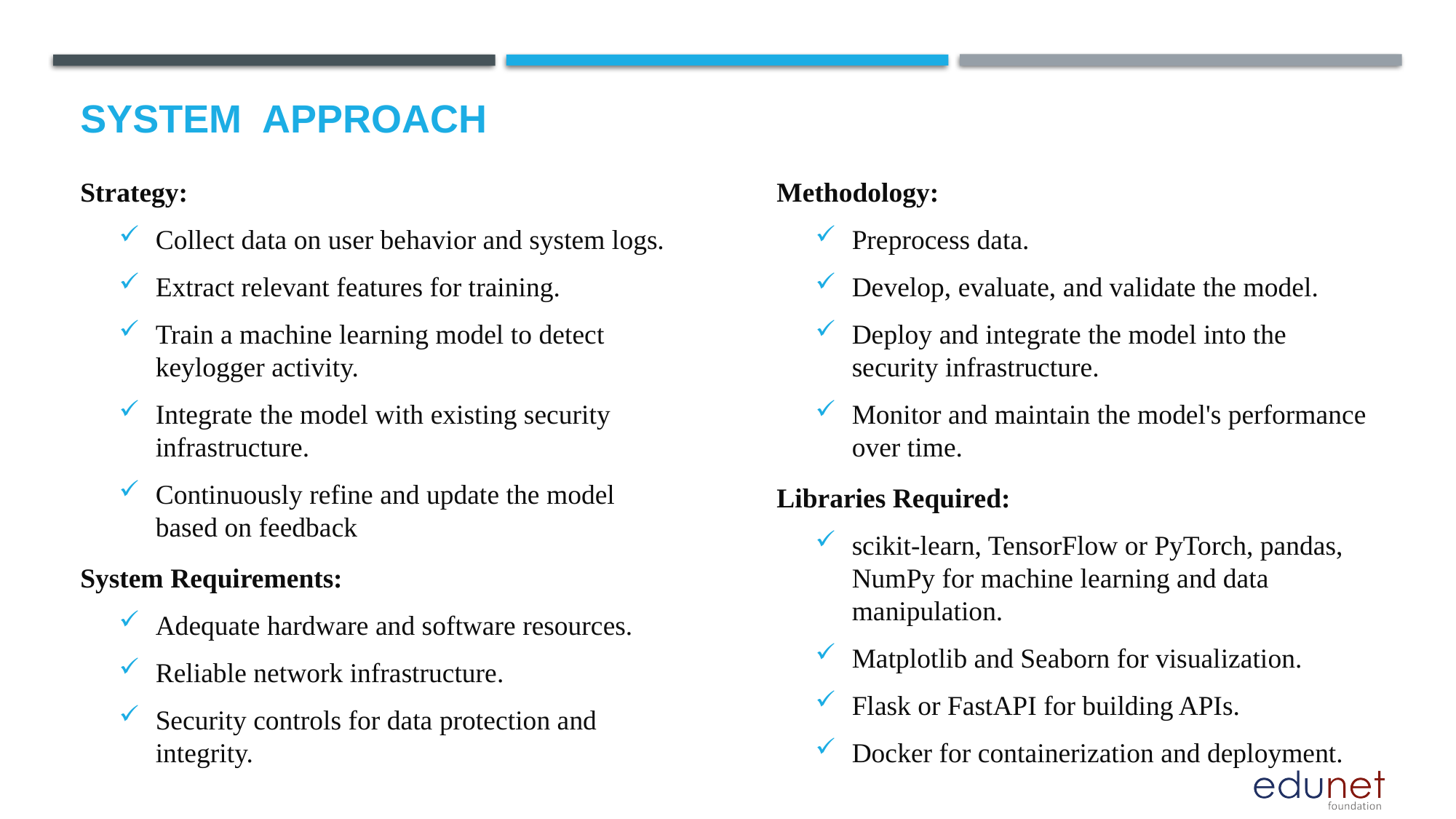

# System  Approach
Methodology:
Preprocess data.
Develop, evaluate, and validate the model.
Deploy and integrate the model into the security infrastructure.
Monitor and maintain the model's performance over time.
Libraries Required:
scikit-learn, TensorFlow or PyTorch, pandas, NumPy for machine learning and data manipulation.
Matplotlib and Seaborn for visualization.
Flask or FastAPI for building APIs.
Docker for containerization and deployment.

Strategy:
Collect data on user behavior and system logs.
Extract relevant features for training.
Train a machine learning model to detect keylogger activity.
Integrate the model with existing security infrastructure.
Continuously refine and update the model based on feedback
System Requirements:
Adequate hardware and software resources.
Reliable network infrastructure.
Security controls for data protection and integrity.